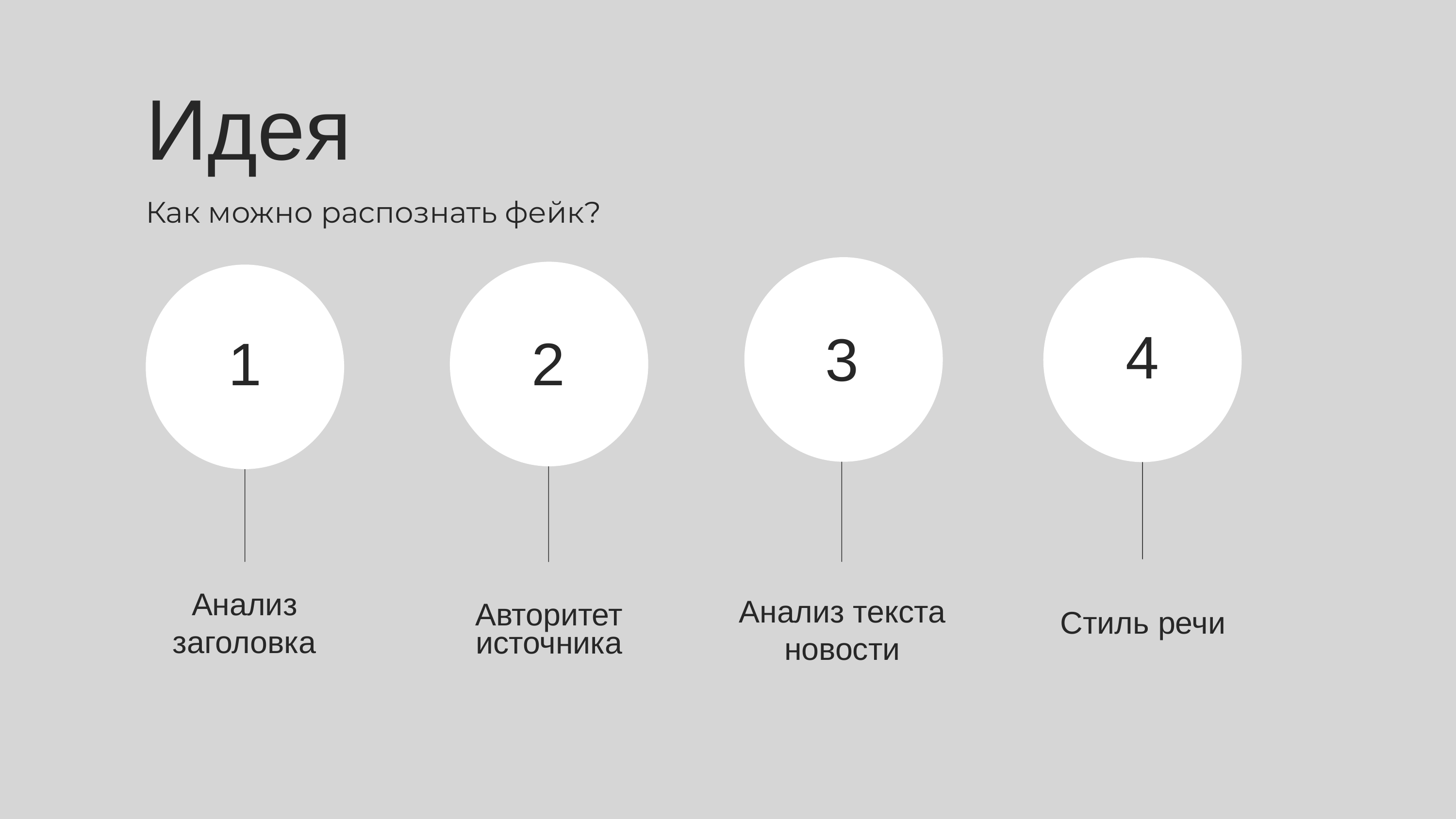

Идея
Как можно распознать фейк?

3

4

2

1

Анализ заголовка
Анализ текста новости
Стиль речи
Авторитет источника